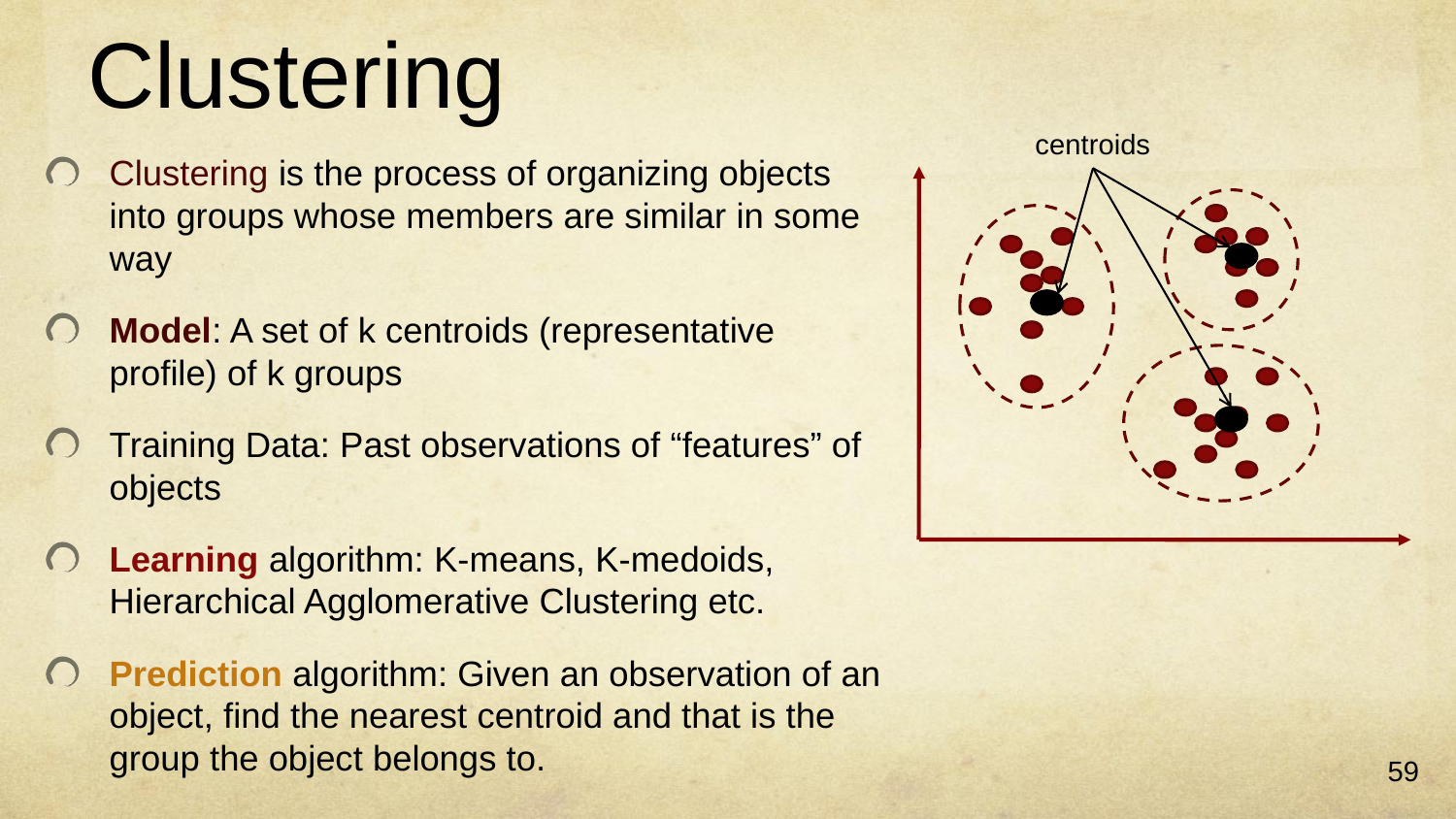

# Clustering
centroids

Clustering is the process of organizing objects into groups whose members are similar in some way
Model: A set of k centroids (representative profile) of k groups
Training Data: Past observations of “features” of objects
Learning algorithm: K-means, K-medoids, Hierarchical Agglomerative Clustering etc.
Prediction algorithm: Given an observation of an object, find the nearest centroid and that is the group the object belongs to.
59